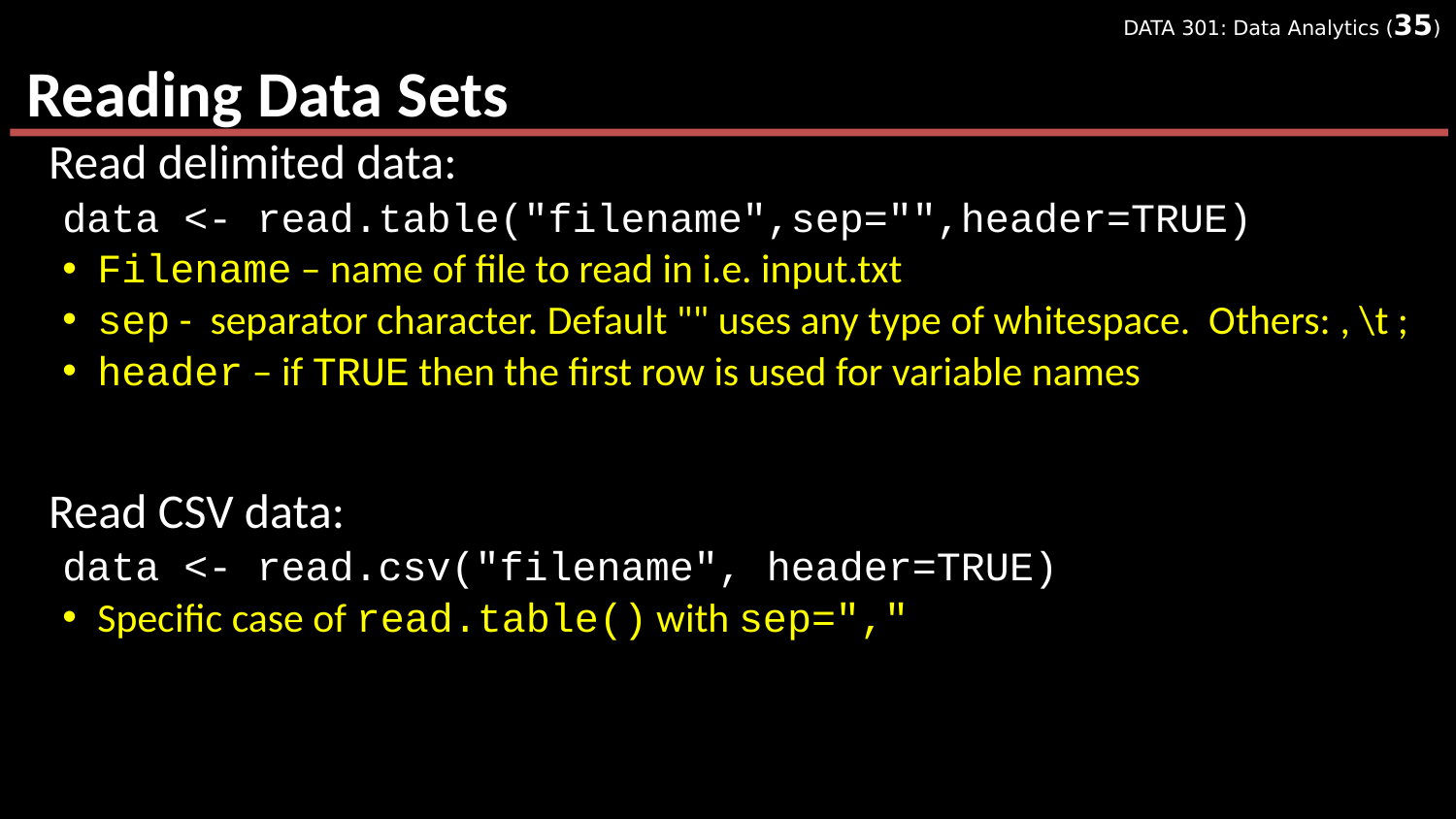

# Reading Data Sets
Read delimited data:
data <- read.table("filename",sep="",header=TRUE)
Filename – name of file to read in i.e. input.txt
sep -  separator character. Default "" uses any type of whitespace.  Others: , \t ;
header – if TRUE then the first row is used for variable names

Read CSV data:
data <- read.csv("filename", header=TRUE)
Specific case of read.table() with sep=","